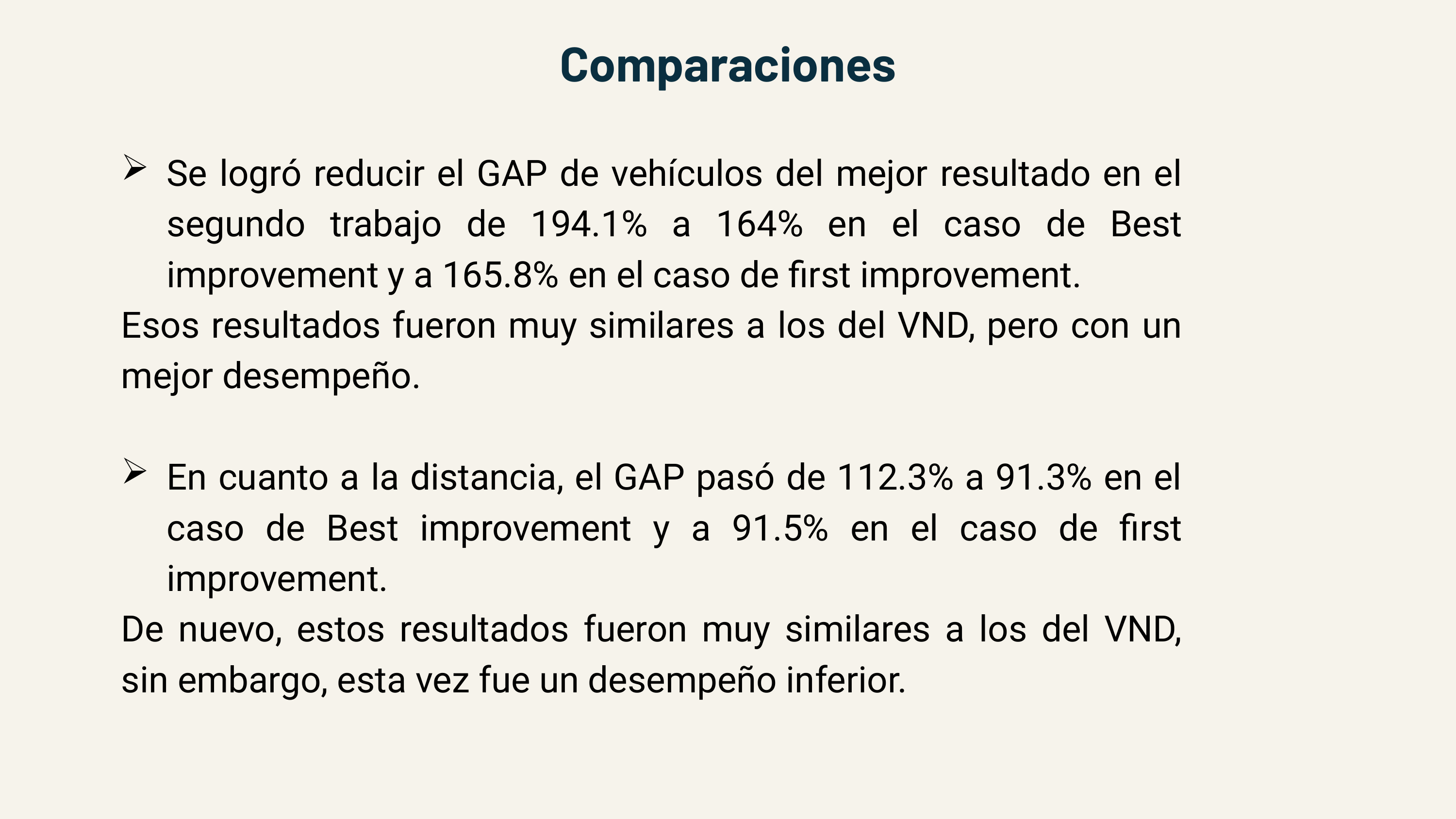

Comparaciones
Se logró reducir el GAP de vehículos del mejor resultado en el segundo trabajo de 194.1% a 164% en el caso de Best improvement y a 165.8% en el caso de first improvement.
Esos resultados fueron muy similares a los del VND, pero con un mejor desempeño.

En cuanto a la distancia, el GAP pasó de 112.3% a 91.3% en el caso de Best improvement y a 91.5% en el caso de first improvement.
De nuevo, estos resultados fueron muy similares a los del VND, sin embargo, esta vez fue un desempeño inferior.